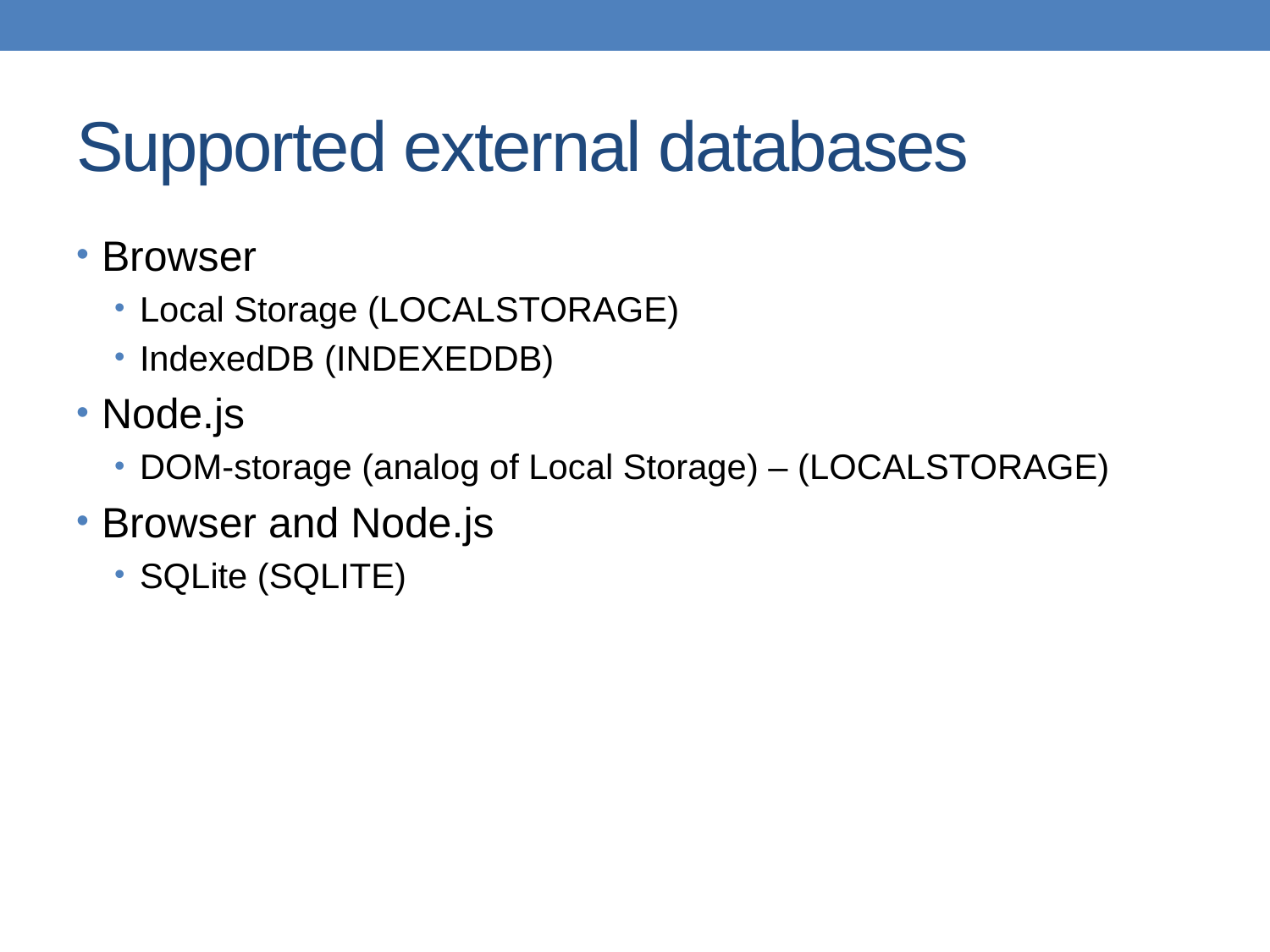

# Supported external databases
Browser
Local Storage (LOCALSTORAGE)
IndexedDB (INDEXEDDB)
Node.js
DOM-storage (analog of Local Storage) – (LOCALSTORAGE)
Browser and Node.js
SQLite (SQLITE)